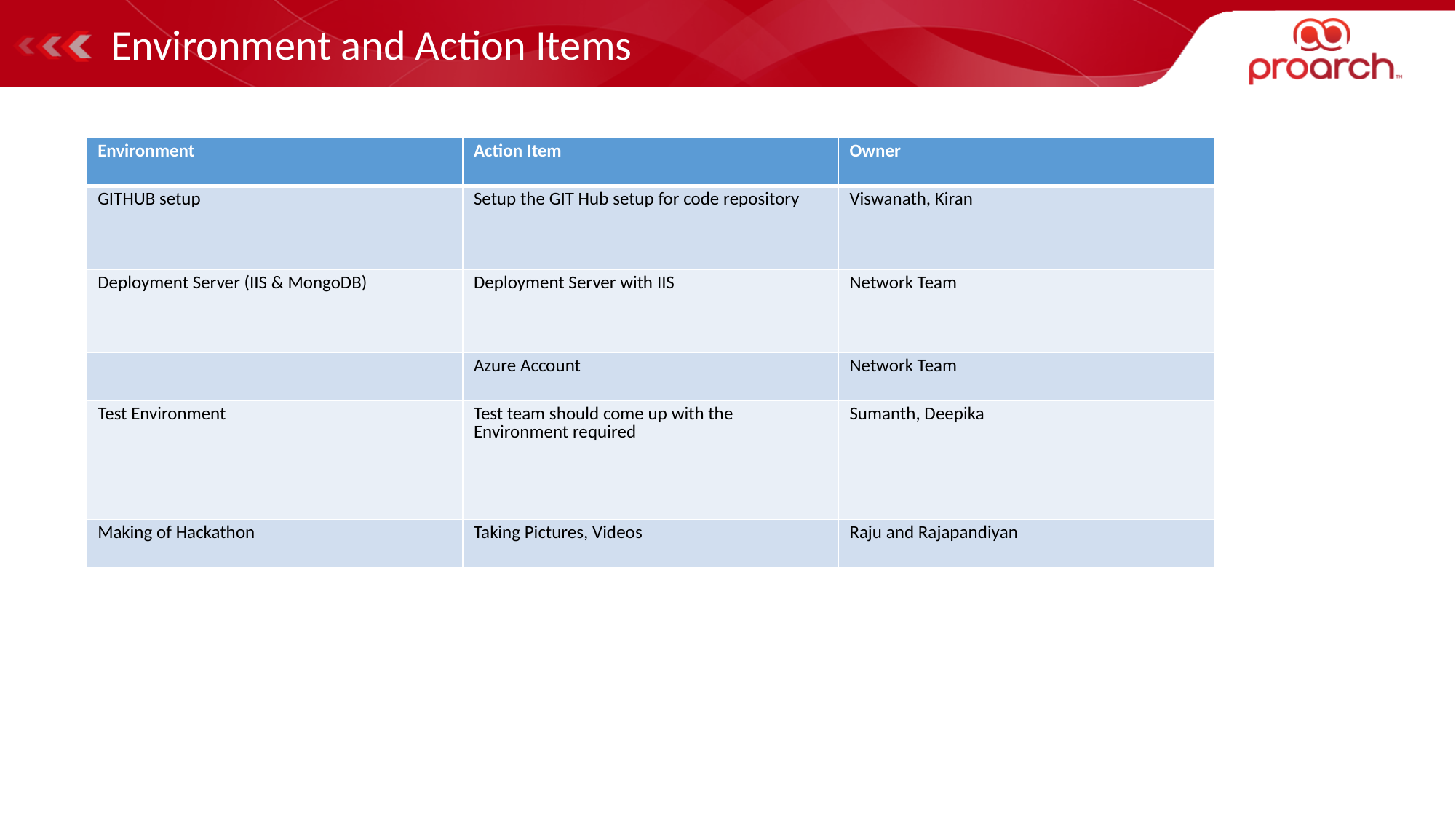

Environment and Action Items
| Environment | Action Item | Owner |
| --- | --- | --- |
| GITHUB setup | Setup the GIT Hub setup for code repository | Viswanath, Kiran |
| Deployment Server (IIS & MongoDB) | Deployment Server with IIS | Network Team |
|  | Azure Account | Network Team |
| Test Environment | Test team should come up with the Environment required | Sumanth, Deepika |
| Making of Hackathon | Taking Pictures, Videos | Raju and Rajapandiyan |